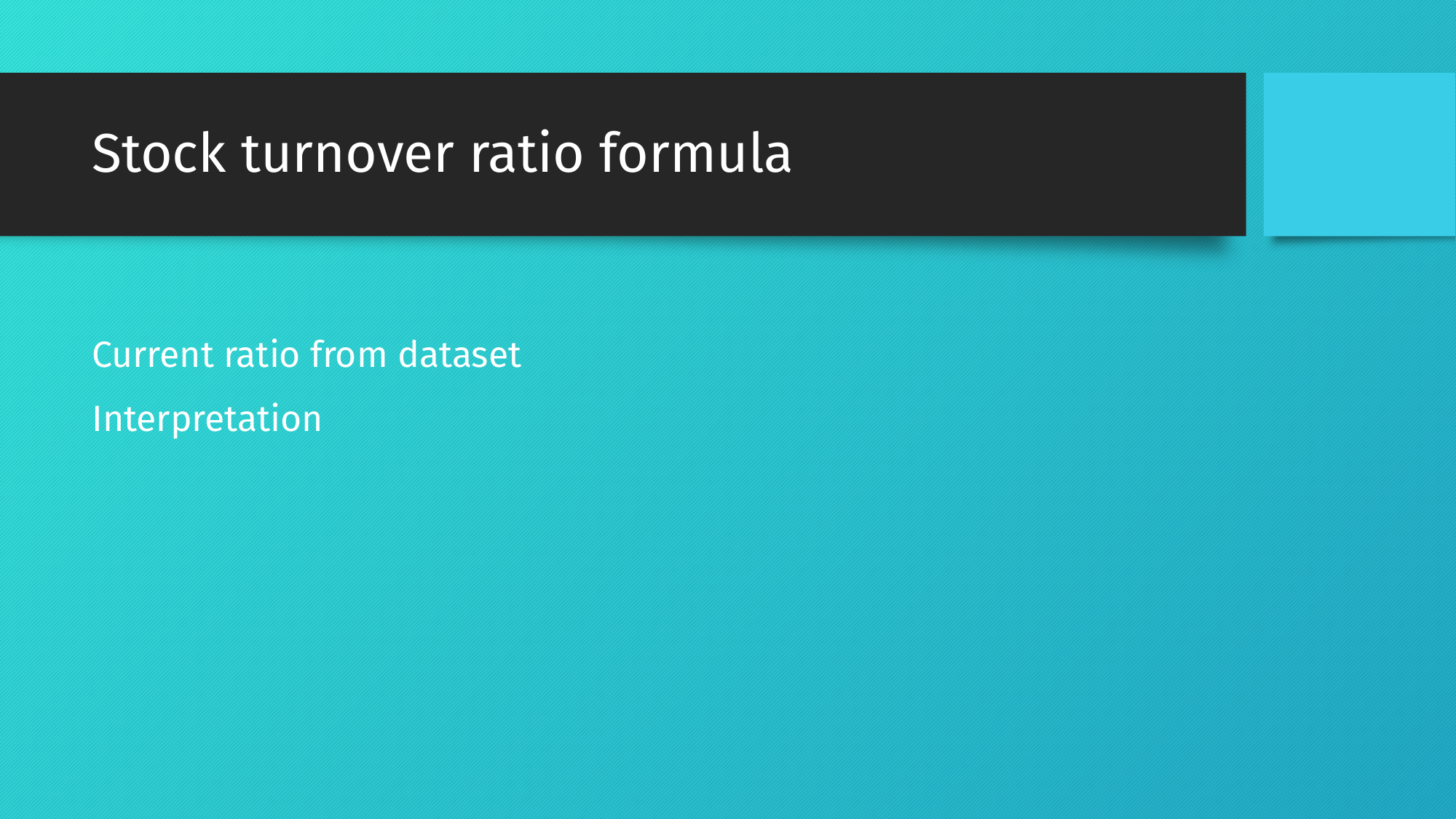

# Stock turnover ratio formula

Current ratio from dataset
Interpretation